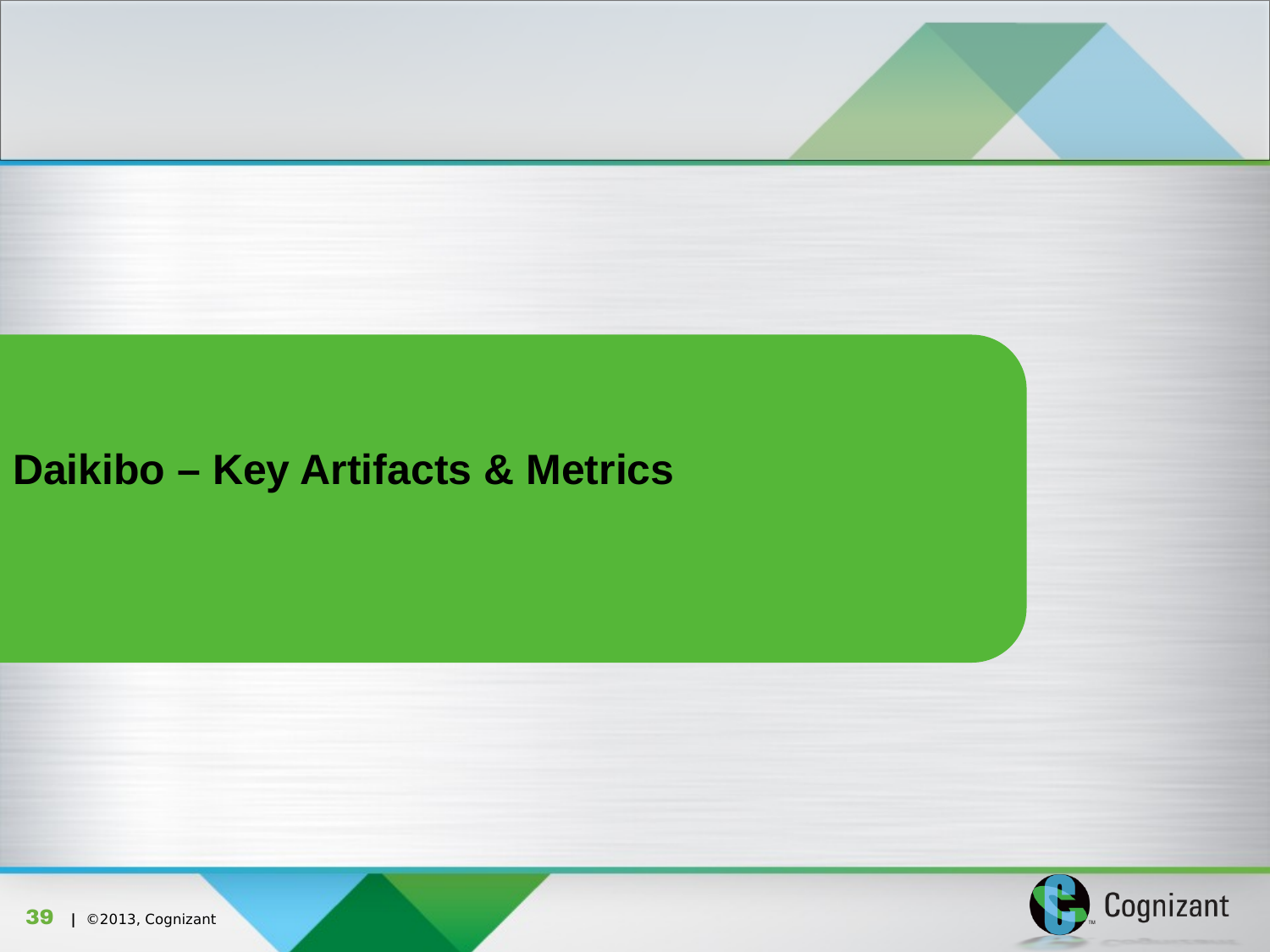

Daikibo – Key Artifacts & Metrics
39